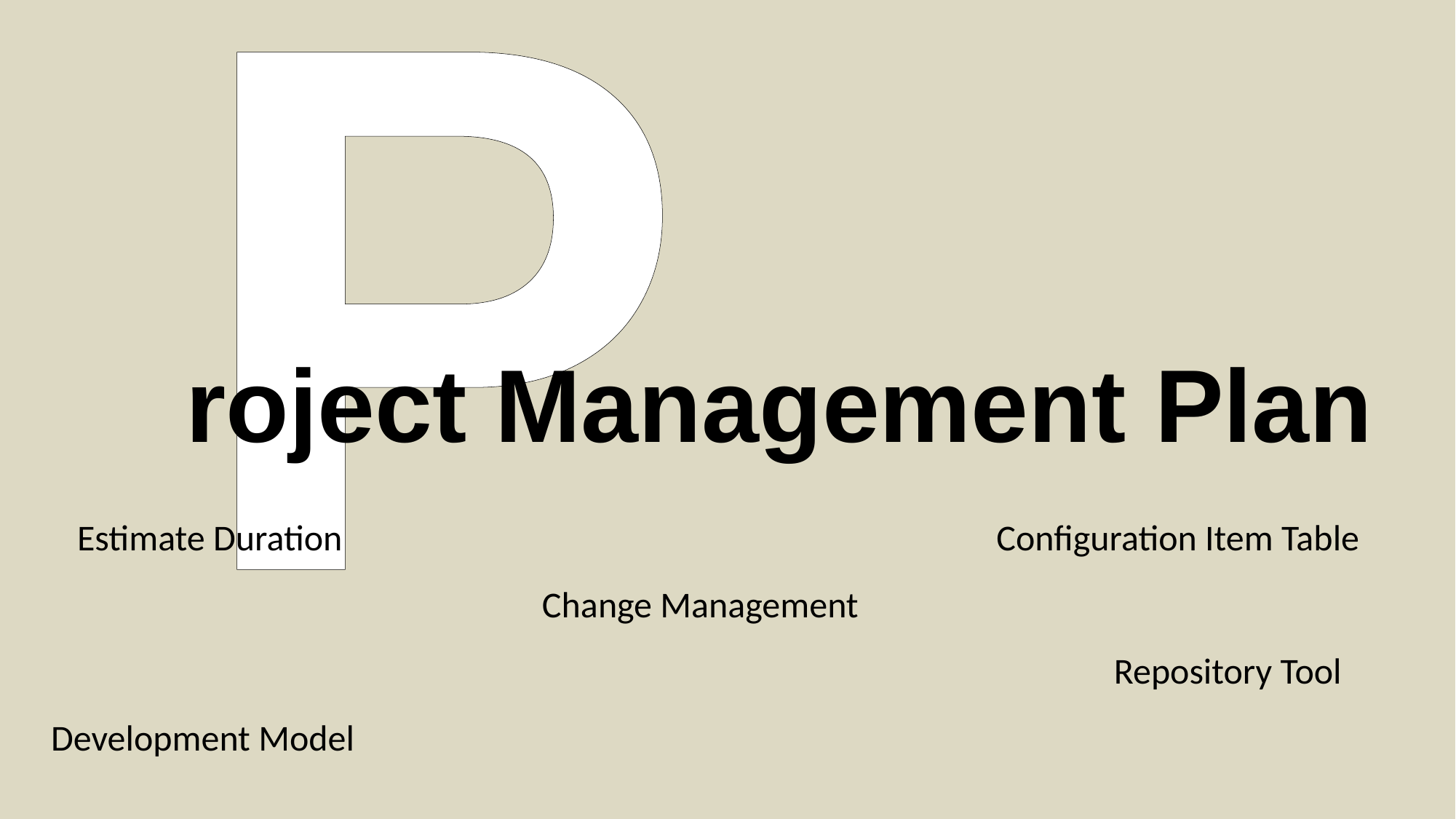

P
#
roject Management Plan
	Estimate Duration

	Development Model

Change Management

Configuration Item Table

Repository Tool